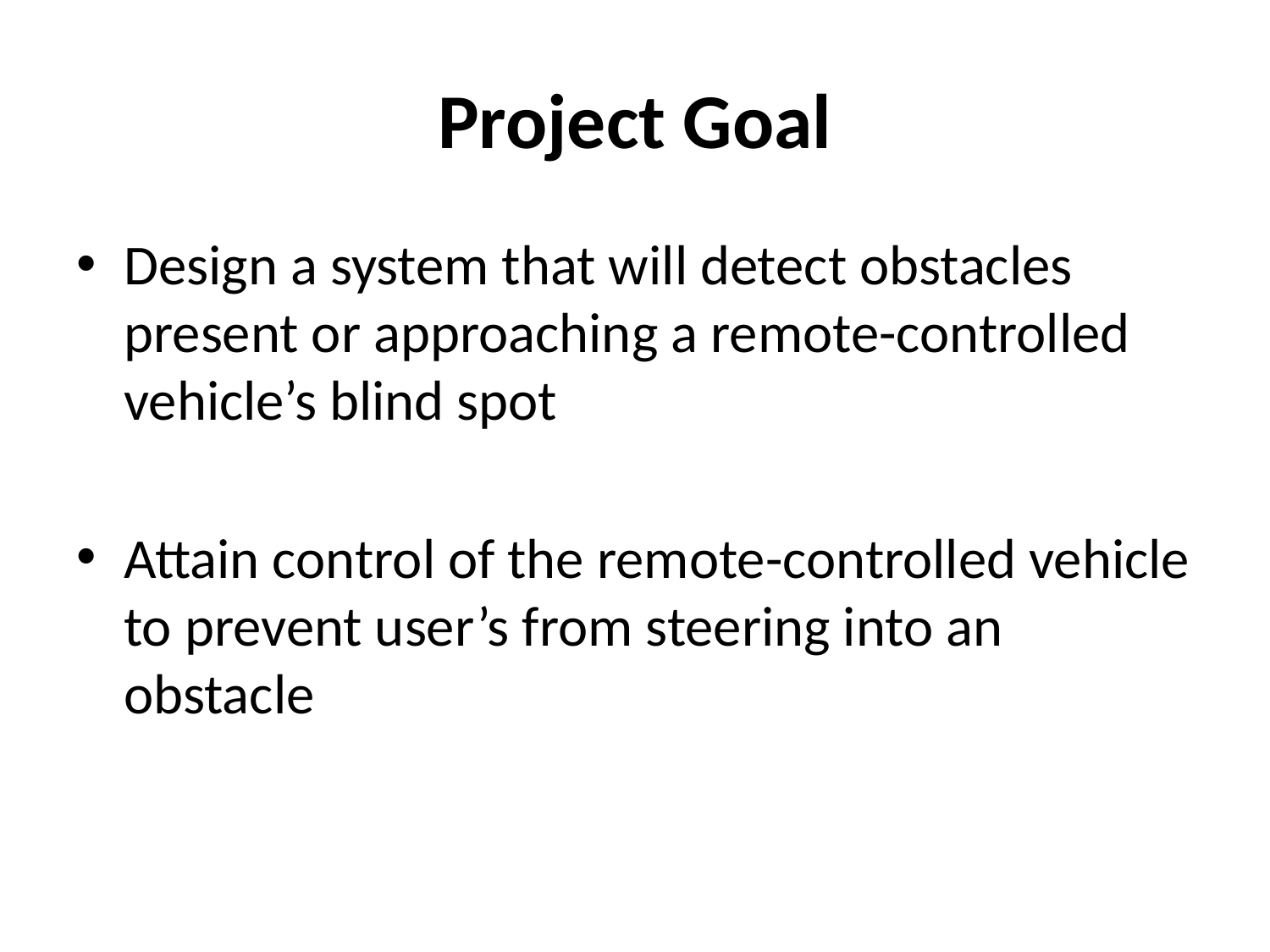

# Project Goal
Design a system that will detect obstacles present or approaching a remote-controlled vehicle’s blind spot

Attain control of the remote-controlled vehicle to prevent user’s from steering into an obstacle